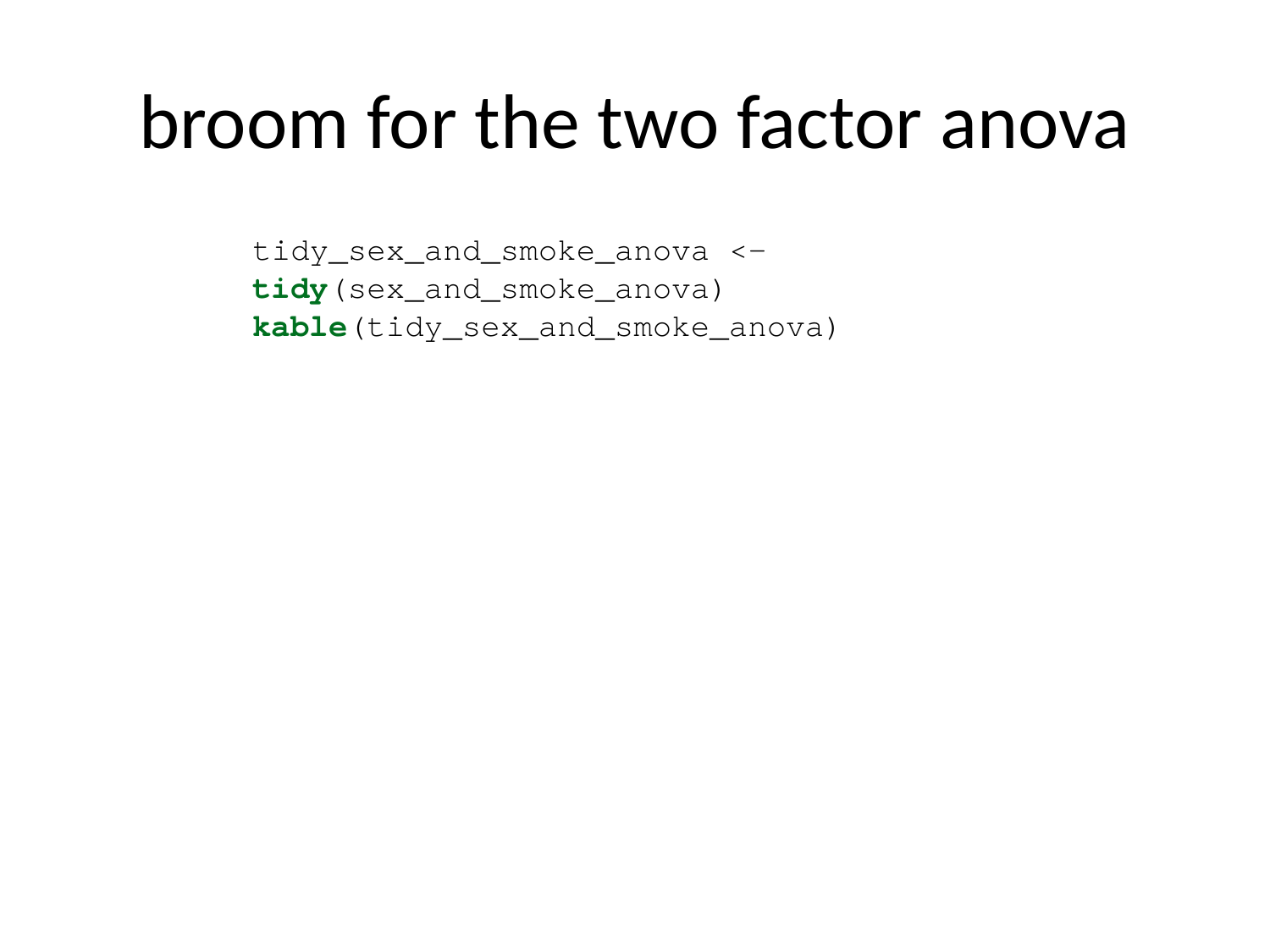

# broom for the two factor anova
tidy_sex_and_smoke_anova <- tidy(sex_and_smoke_anova)
kable(tidy_sex_and_smoke_anova)